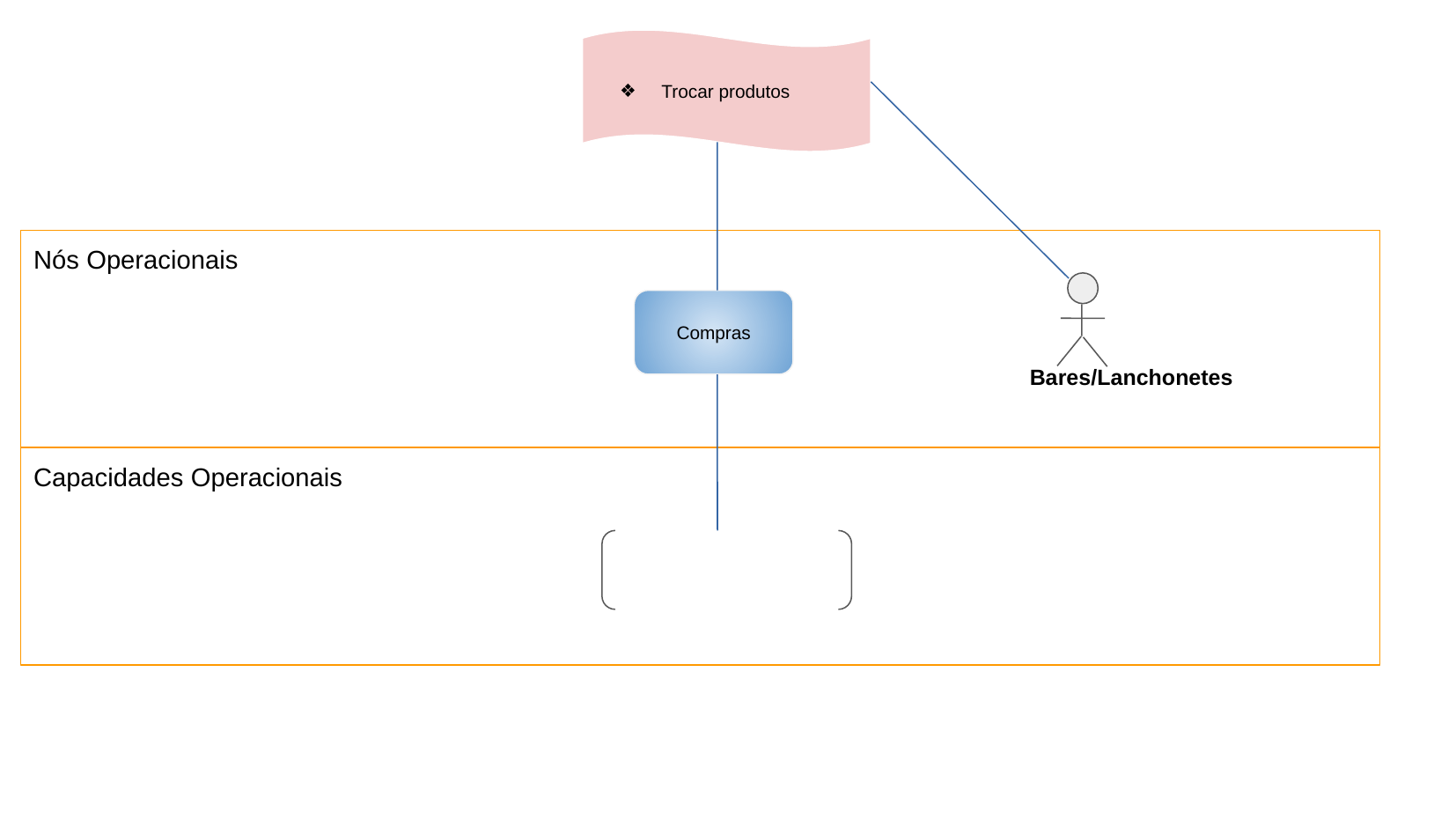

Trocar produtos

Nós Operacionais

Bares/Lanchonetes
Compras

Capacidades Operacionais